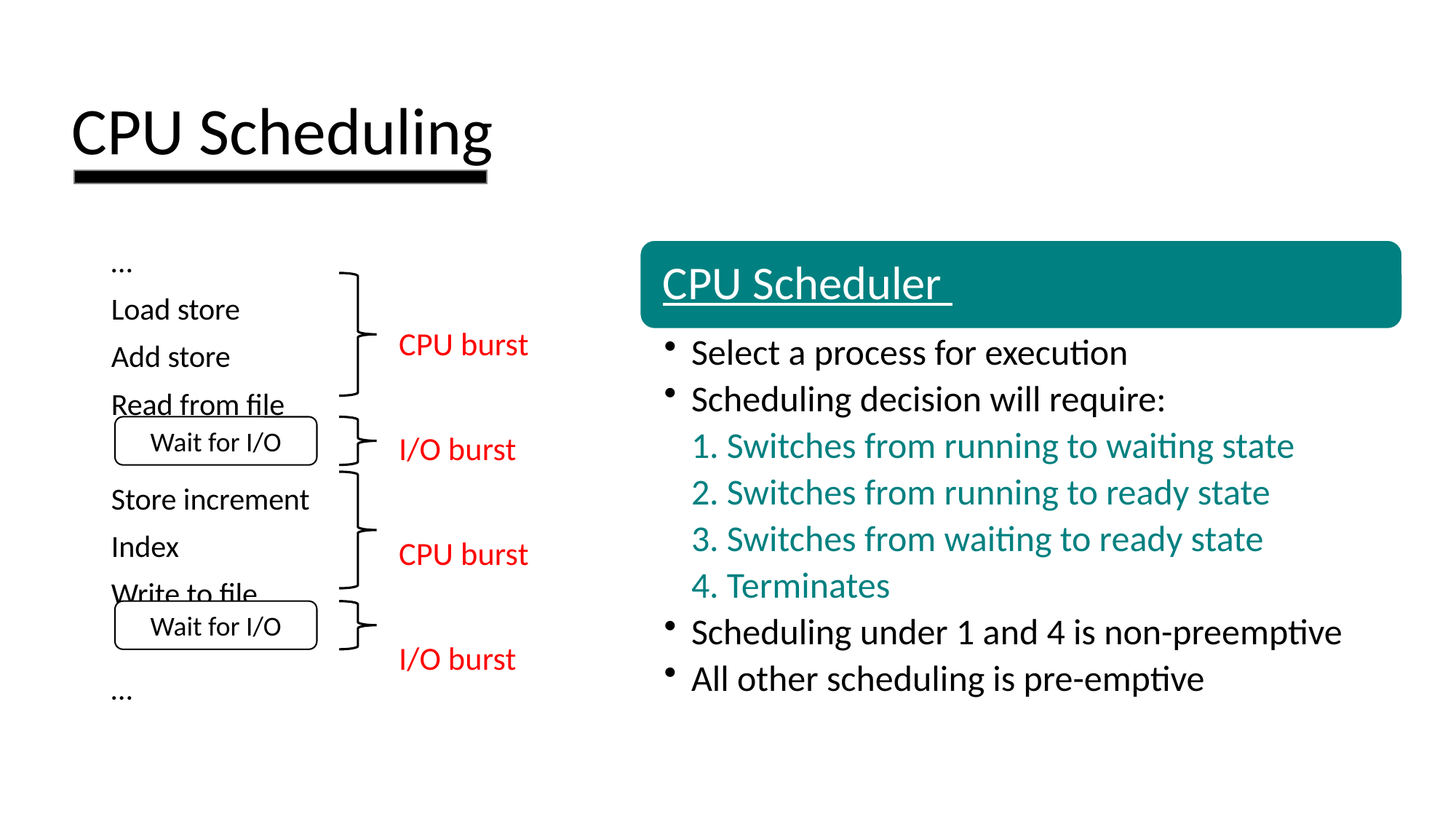

# CPU Scheduling

…
Load store
Add store
Read from file

Store increment
Index
Write to file

…
CPU Scheduler
Select a process for execution
Scheduling decision will require:
 Switches from running to waiting state
 Switches from running to ready state
 Switches from waiting to ready state
 Terminates
Scheduling under 1 and 4 is non-preemptive
All other scheduling is pre-emptive

CPU burst

I/O burst

CPU burst

I/O burst
Wait for I/O

Wait for I/O